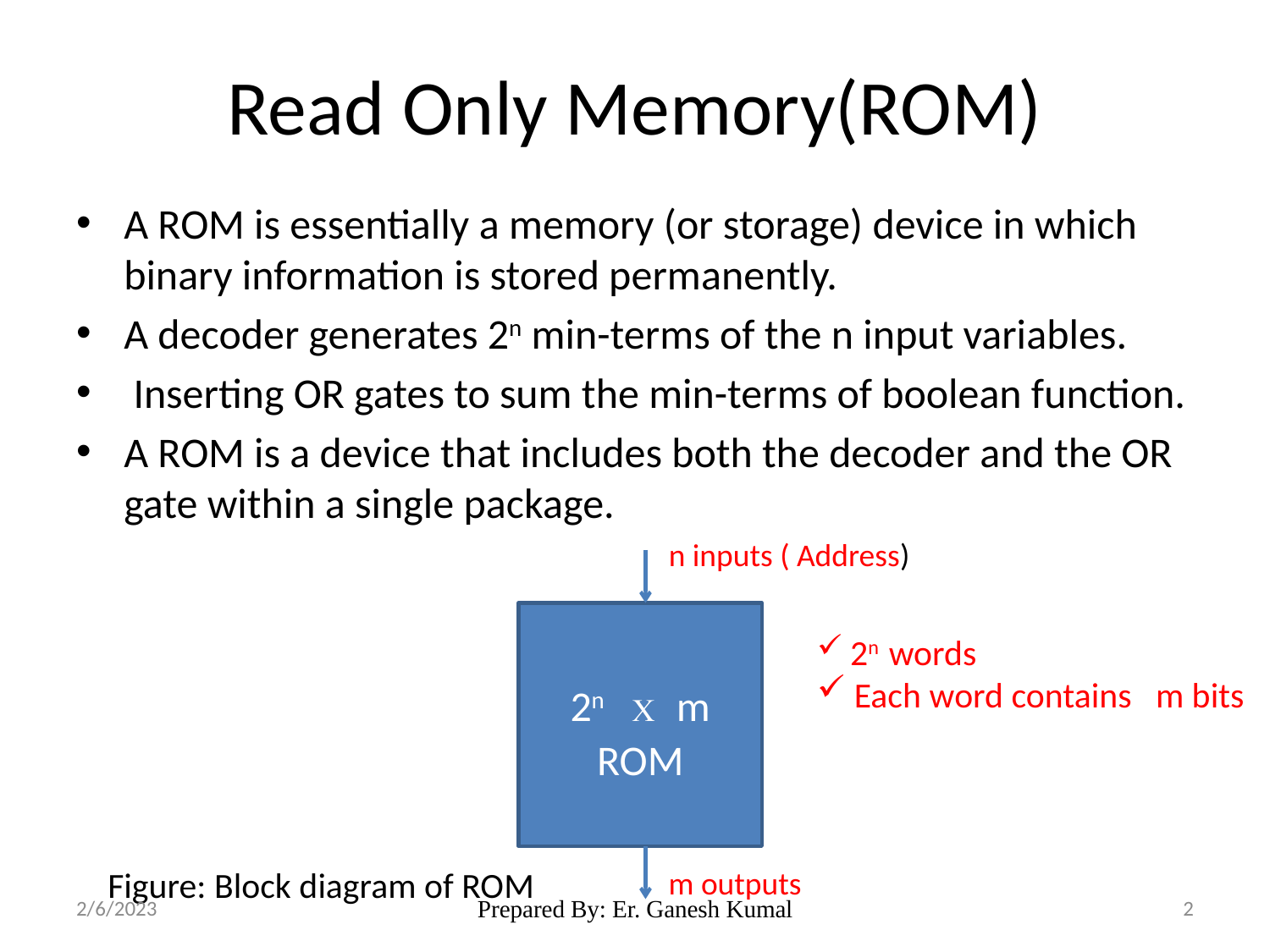

# Read Only Memory(ROM)
A ROM is essentially a memory (or storage) device in which  binary information is stored permanently.
A decoder generates 2n min-terms of the n input variables.
 Inserting OR gates to sum the min-terms of boolean function.
A ROM is a device that includes both the decoder and the OR gate within a single package.
n inputs ( Address)
2n  Χ   m
ROM
 2n words
 Each word contains   m bits
Figure: Block diagram of ROM
m outputs
2/6/2023
Prepared By: Er. Ganesh Kumal
2